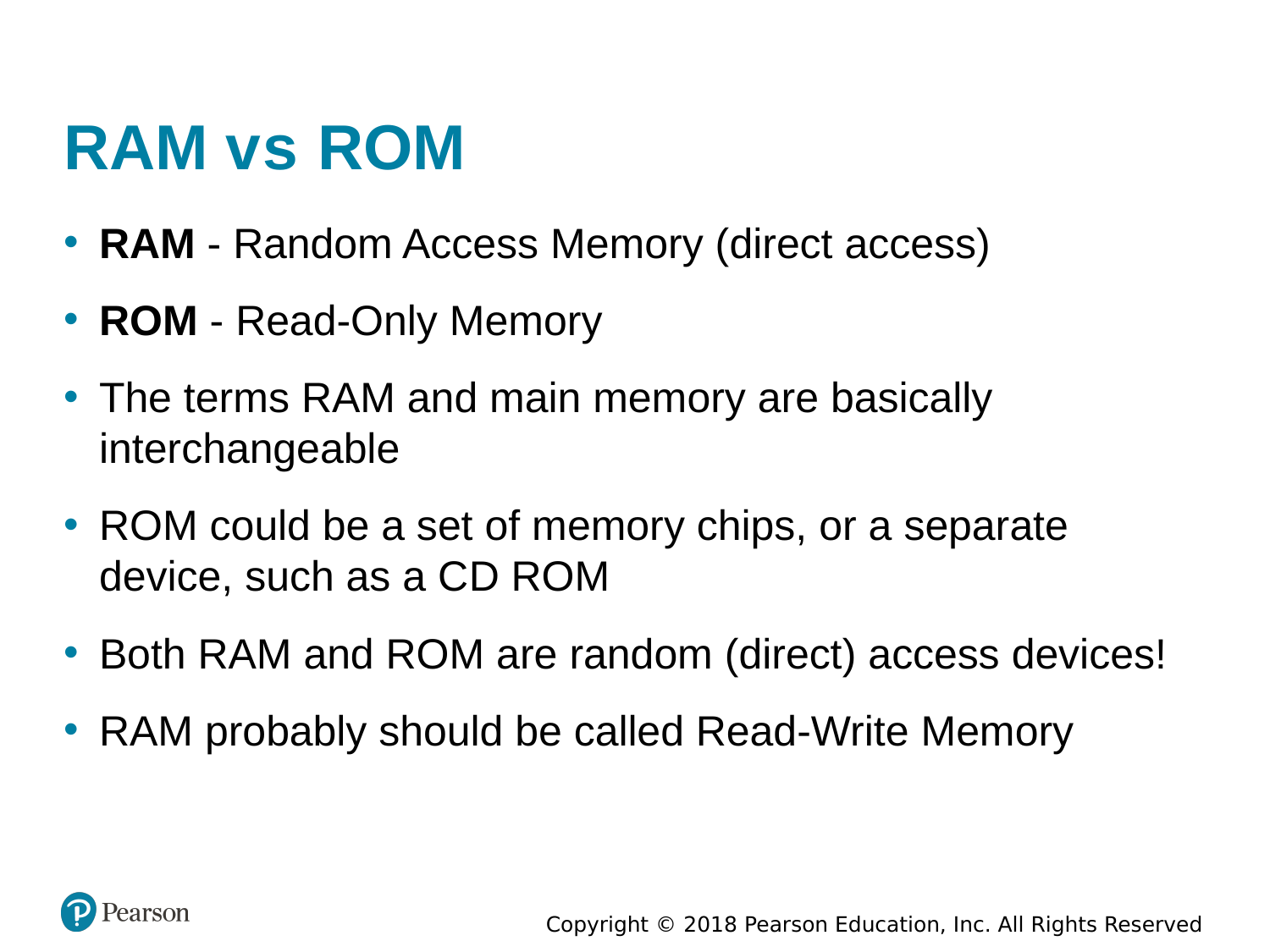

# RAM versus ROM
RAM - Random Access Memory (direct access)
ROM - Read-Only Memory
The terms RAM and main memory are basically interchangeable
ROM could be a set of memory chips, or a separate device, such as a C D ROM
Both RAM and ROM are random (direct) access devices!
RAM probably should be called Read-Write Memory